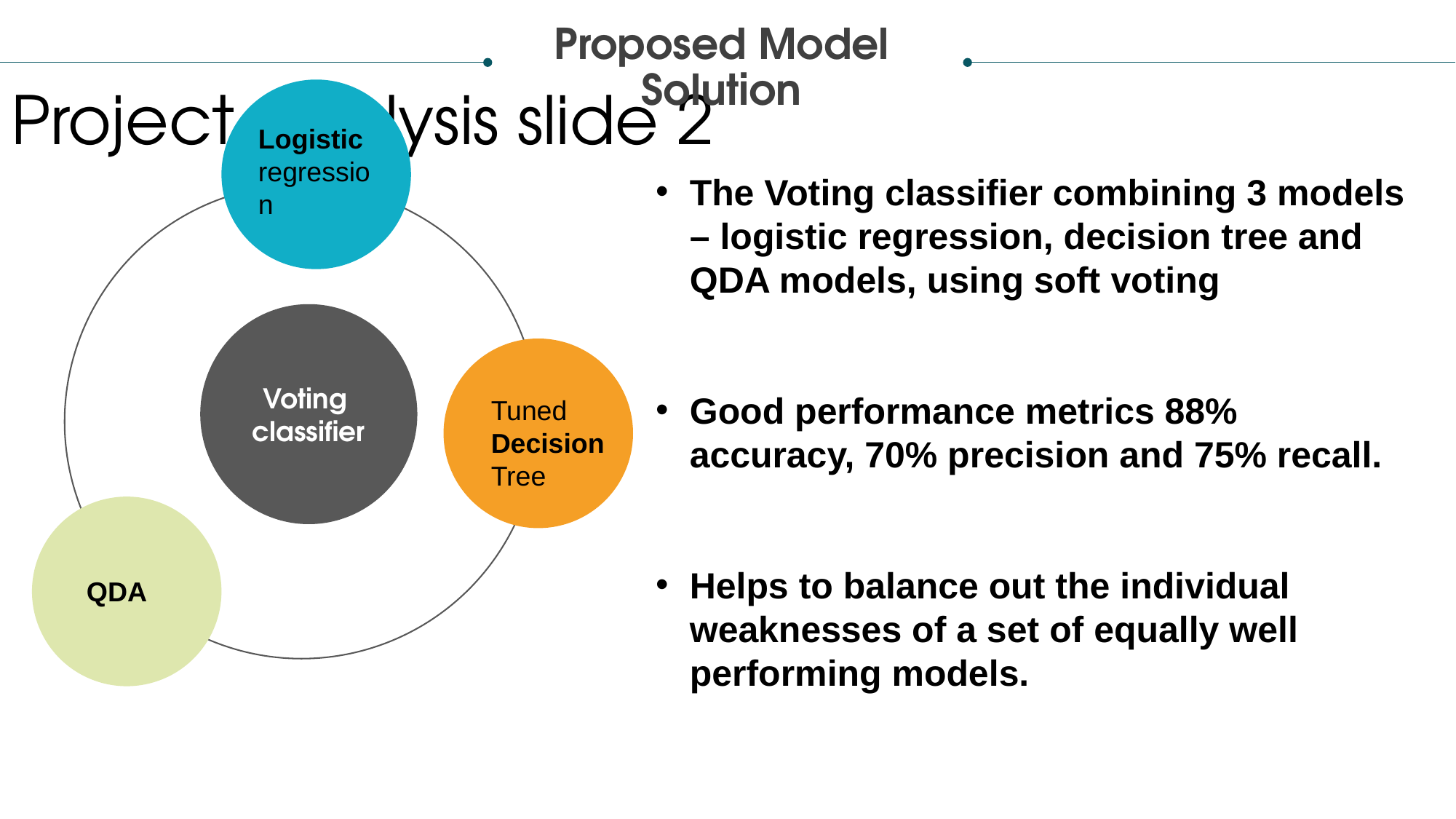

Proposed Model
Solution

Project analysis slide 2

Logistic regression
The Voting classifier combining 3 models – logistic regression, decision tree and QDA models, using soft voting

Good performance metrics 88% accuracy, 70% precision and 75% recall.

Helps to balance out the individual weaknesses of a set of equally well performing models.

Voting
classifier

Tuned Decision Tree

QDA